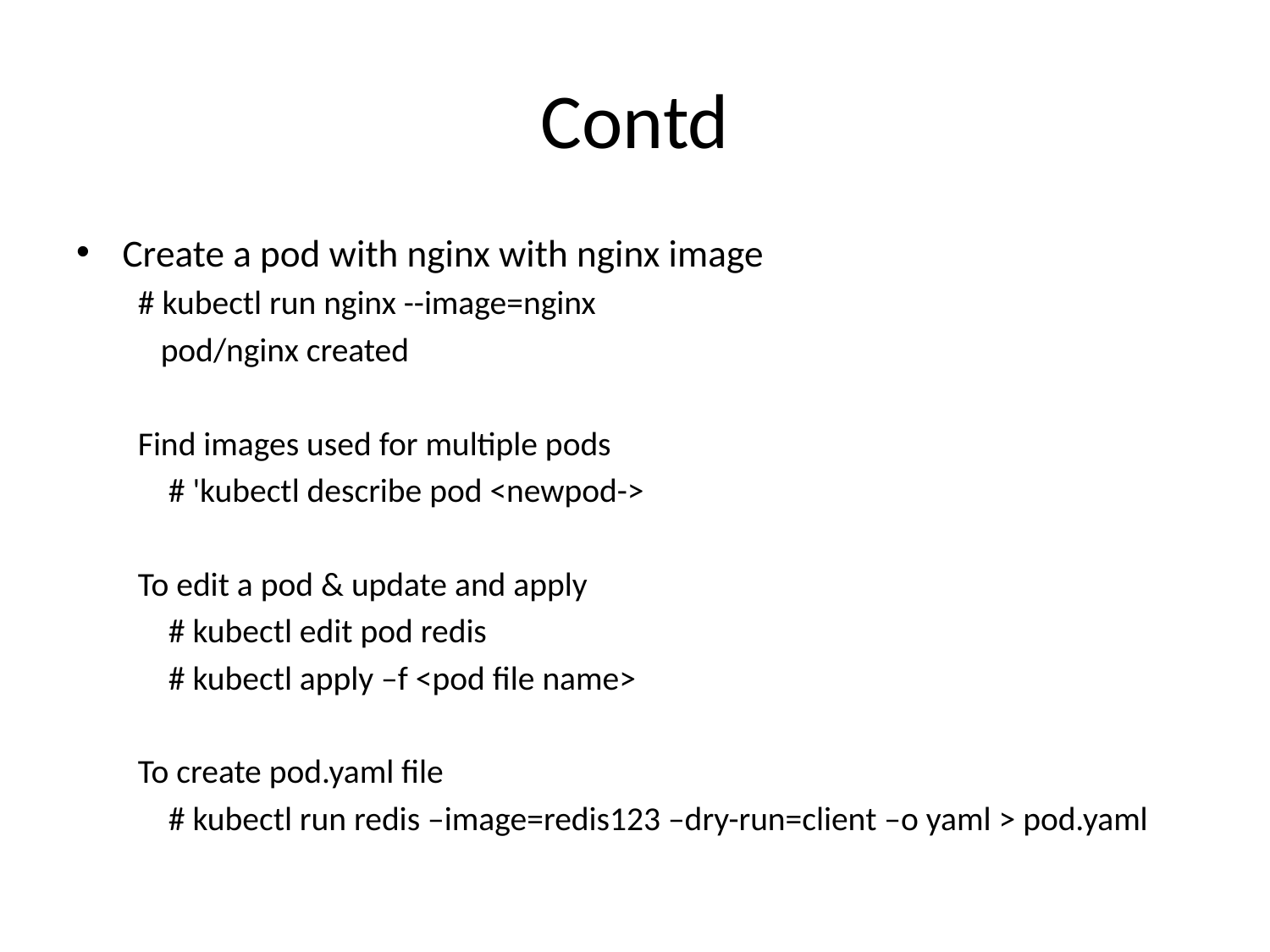

# Contd
Create a pod with nginx with nginx image
# kubectl run nginx --image=nginx
   pod/nginx created

Find images used for multiple pods
    # 'kubectl describe pod <newpod->

To edit a pod & update and apply
    # kubectl edit pod redis
    # kubectl apply –f <pod file name>

To create pod.yaml file
    # kubectl run redis –image=redis123 –dry-run=client –o yaml > pod.yaml